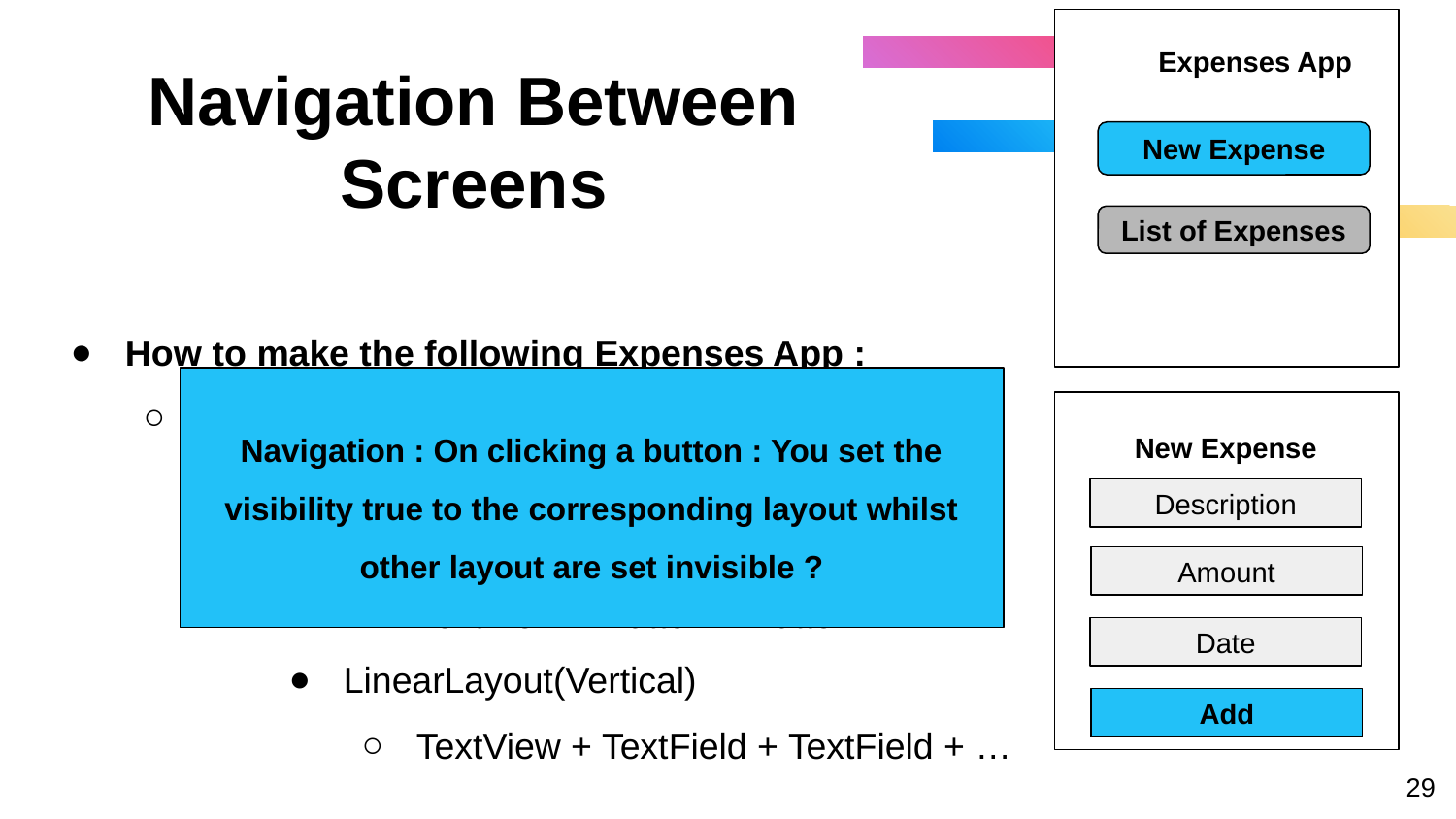

Expenses App
New Expense
List of Expenses
# Navigation Between Screens
How to make the following Expenses App :
Create the XML Layout for the home Screen:
LinearLayout (Vertical)
LinearLayout (Vertical):
TextView + Button + Button
LinearLayout(Vertical)
TextView + TextField + TextField + …

Navigation : On clicking a button : You set the visibility true to the corresponding layout whilst other layout are set invisible ?

New Expense
Description
Amount
Date
Add
29